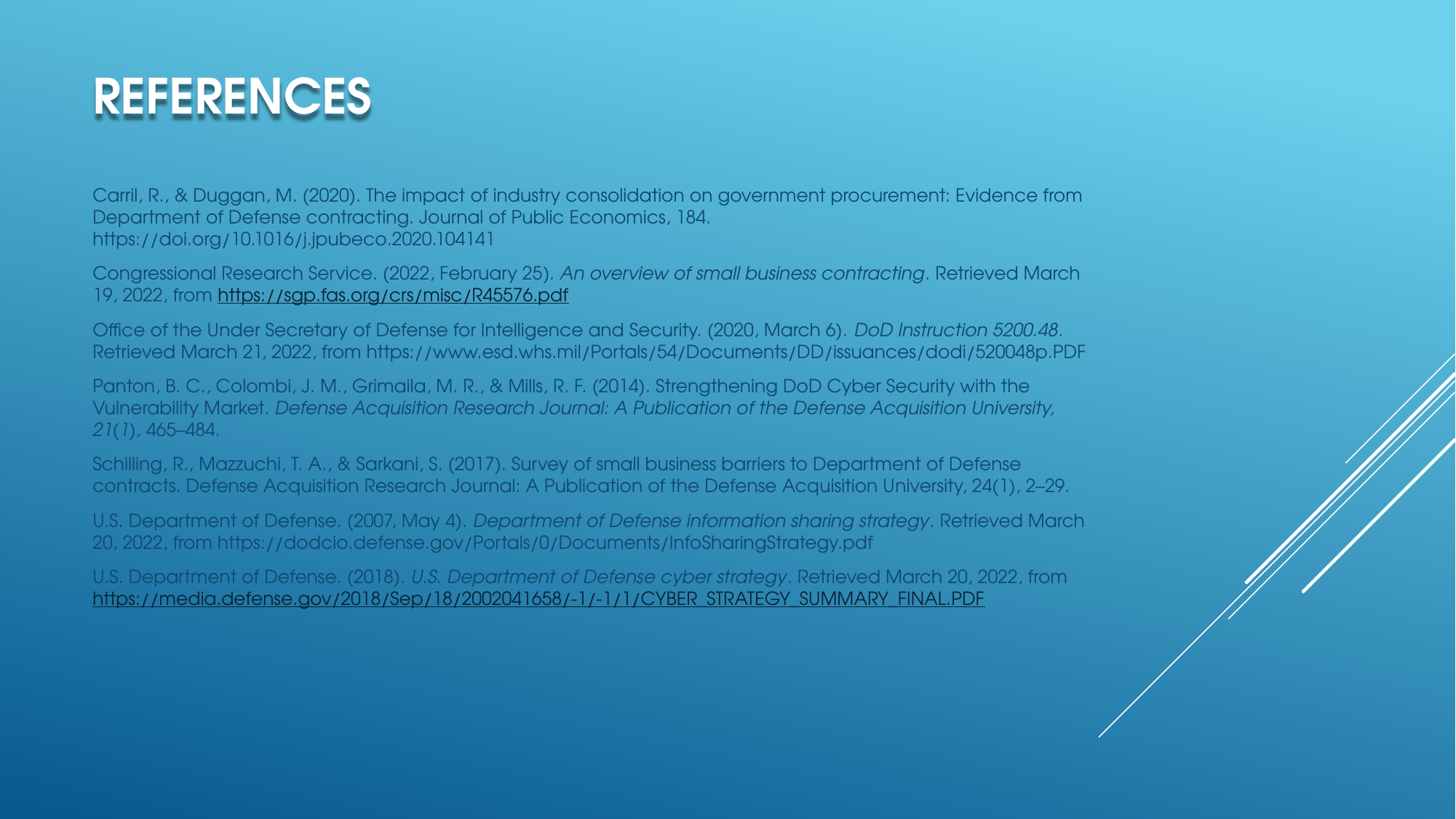

# References

Carril, R., & Duggan, M. (2020). The impact of industry consolidation on government procurement: Evidence from Department of Defense contracting. Journal of Public Economics, 184. https://doi.org/10.1016/j.jpubeco.2020.104141
Congressional Research Service. (2022, February 25). An overview of small business contracting. Retrieved March 19, 2022, from https://sgp.fas.org/crs/misc/R45576.pdf
Office of the Under Secretary of Defense for Intelligence and Security. (2020, March 6). DoD Instruction 5200.48. Retrieved March 21, 2022, from https://www.esd.whs.mil/Portals/54/Documents/DD/issuances/dodi/520048p.PDF
Panton, B. C., Colombi, J. M., Grimaila, M. R., & Mills, R. F. (2014). Strengthening DoD Cyber Security with the Vulnerability Market. Defense Acquisition Research Journal: A Publication of the Defense Acquisition University, 21(1), 465–484.
Schilling, R., Mazzuchi, T. A., & Sarkani, S. (2017). Survey of small business barriers to Department of Defense contracts. Defense Acquisition Research Journal: A Publication of the Defense Acquisition University, 24(1), 2–29.
U.S. Department of Defense. (2007, May 4). Department of Defense information sharing strategy. Retrieved March 20, 2022, from https://dodcio.defense.gov/Portals/0/Documents/InfoSharingStrategy.pdf
U.S. Department of Defense. (2018). U.S. Department of Defense cyber strategy. Retrieved March 20, 2022, from https://media.defense.gov/2018/Sep/18/2002041658/-1/-1/1/CYBER_STRATEGY_SUMMARY_FINAL.PDF